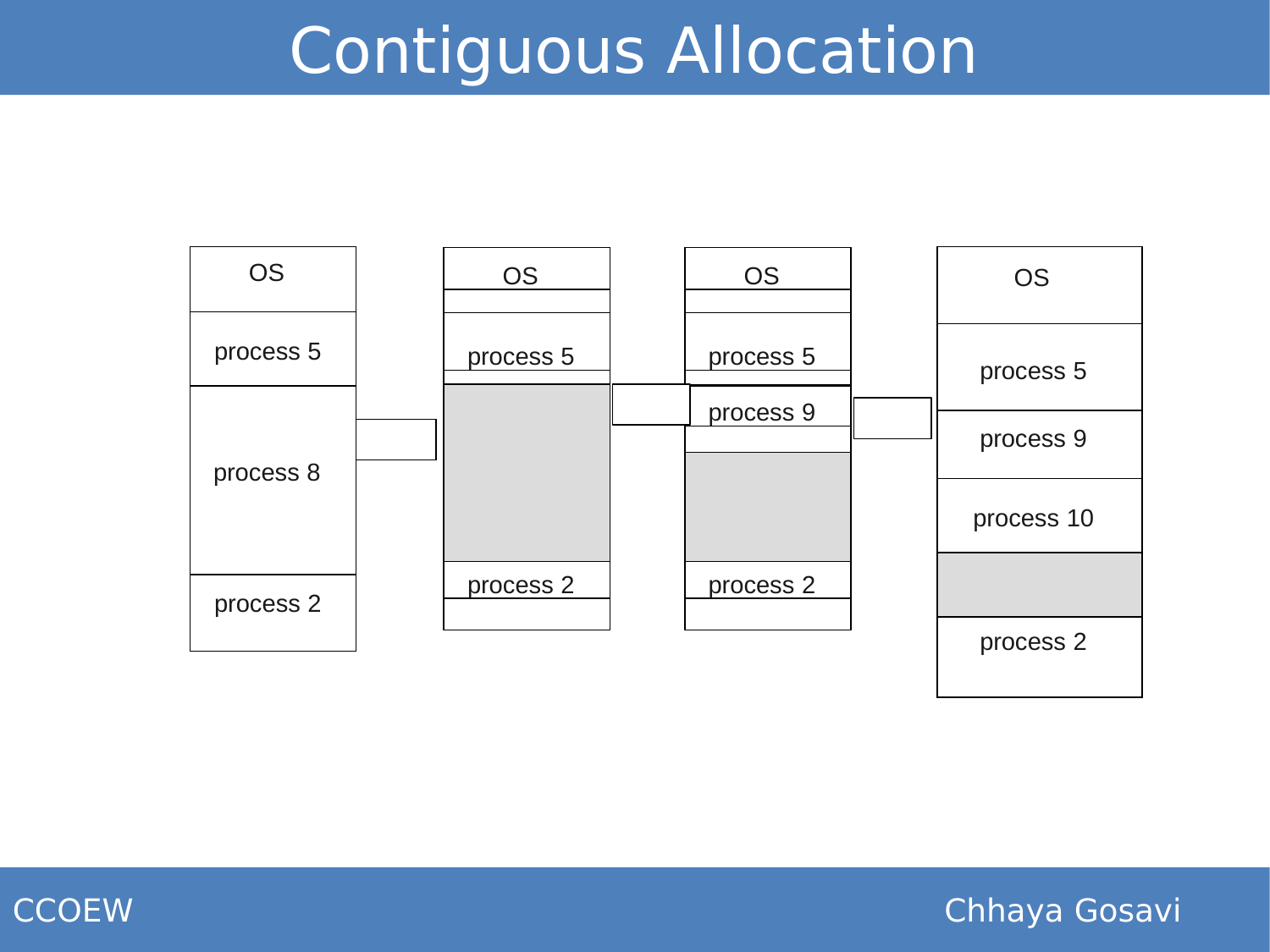

# Contiguous Allocation

| OS |  |
| --- | --- |
| process 5 |  |
| process 8 |  |
|  |  |
|  |  |
| process 2 |  |
| OS |
| --- |
| process 5 |
| process 9 |
| process 10 |
|  |
| process 2 |

OS
OS

process 5

process 5

process 9

process 2
process 2

CCOEW
Chhaya Gosavi